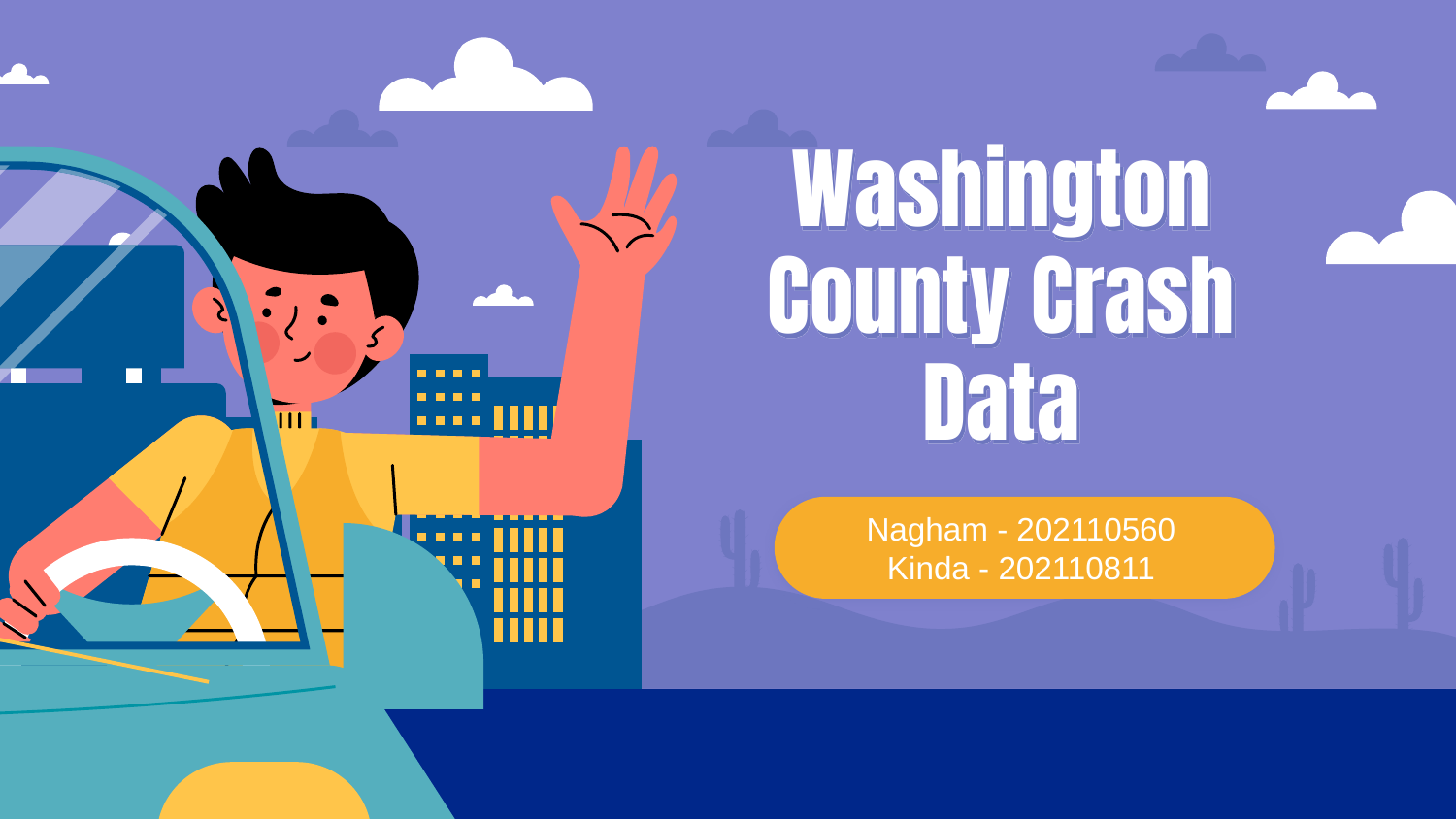

# Washington County Crash Data

Nagham - 202110560
Kinda - 202110811